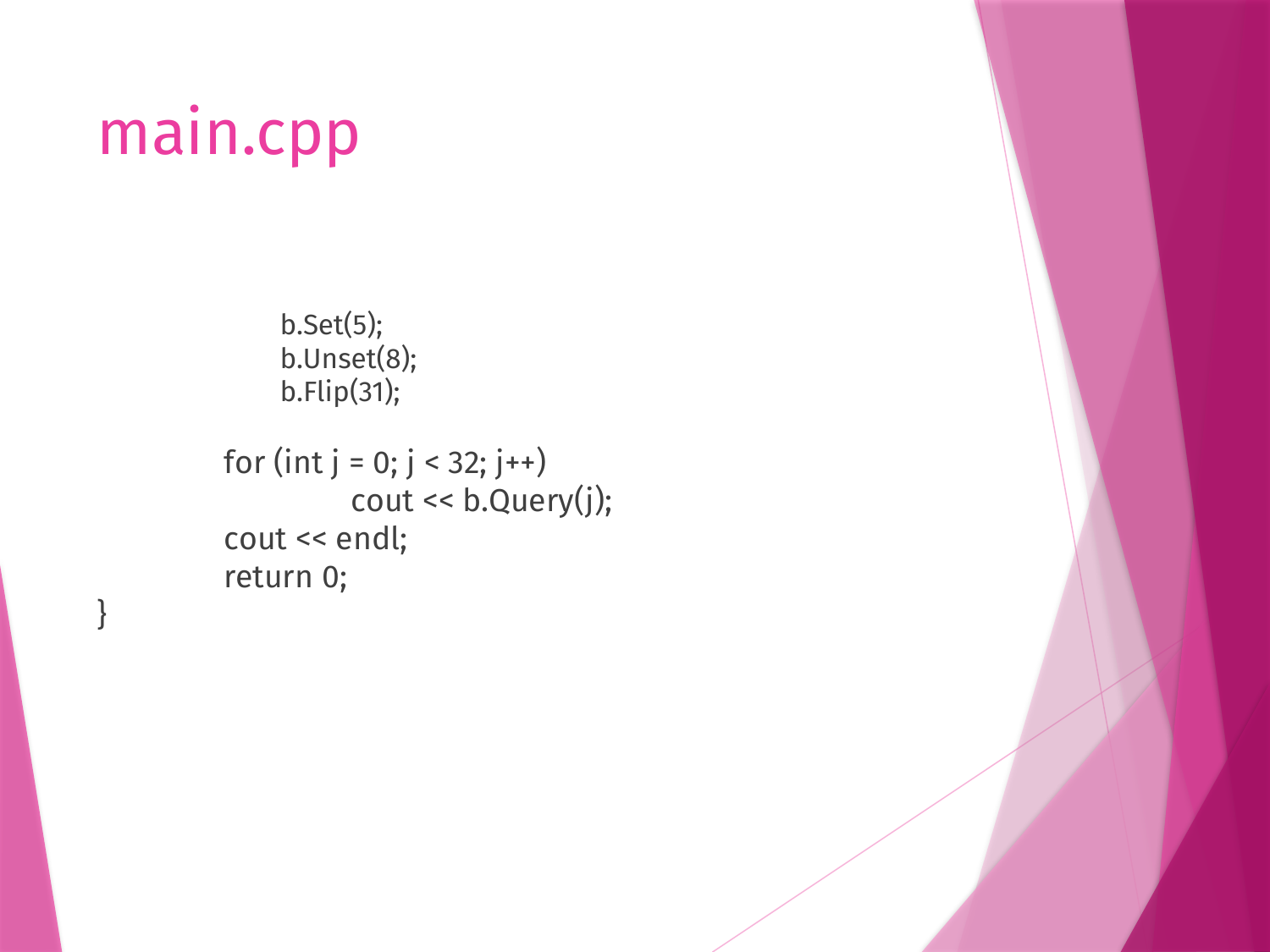

# main.cpp
	b.Set(5);
	b.Unset(8);
	b.Flip(31);

	for (int j = 0; j < 32; j++)
		cout << b.Query(j);
	cout << endl;
	return 0;
}